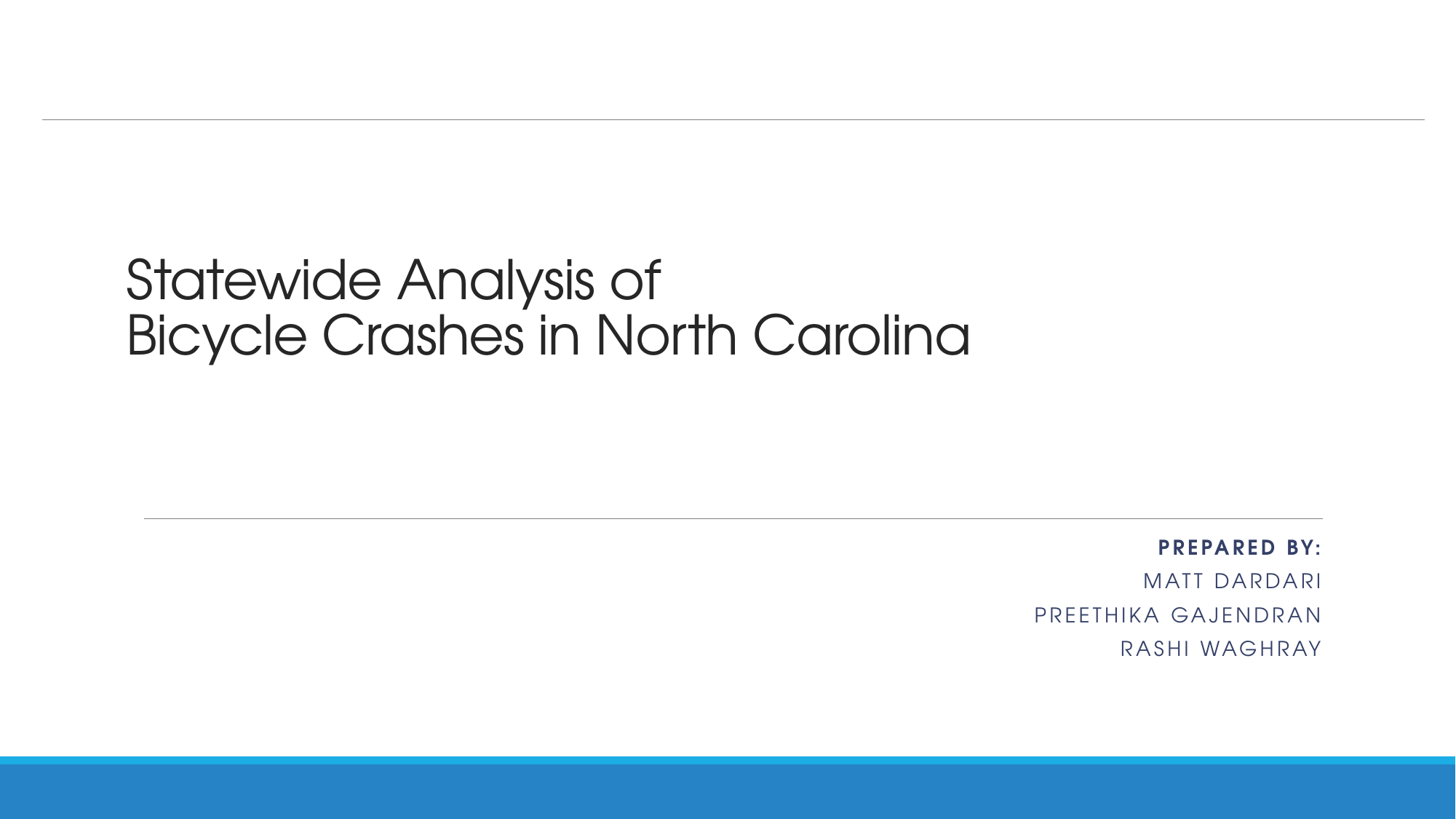

# Statewide Analysis of Bicycle Crashes in North Carolina
Prepared by:
Matt Dardari
Preethika Gajendran
Rashi Waghray